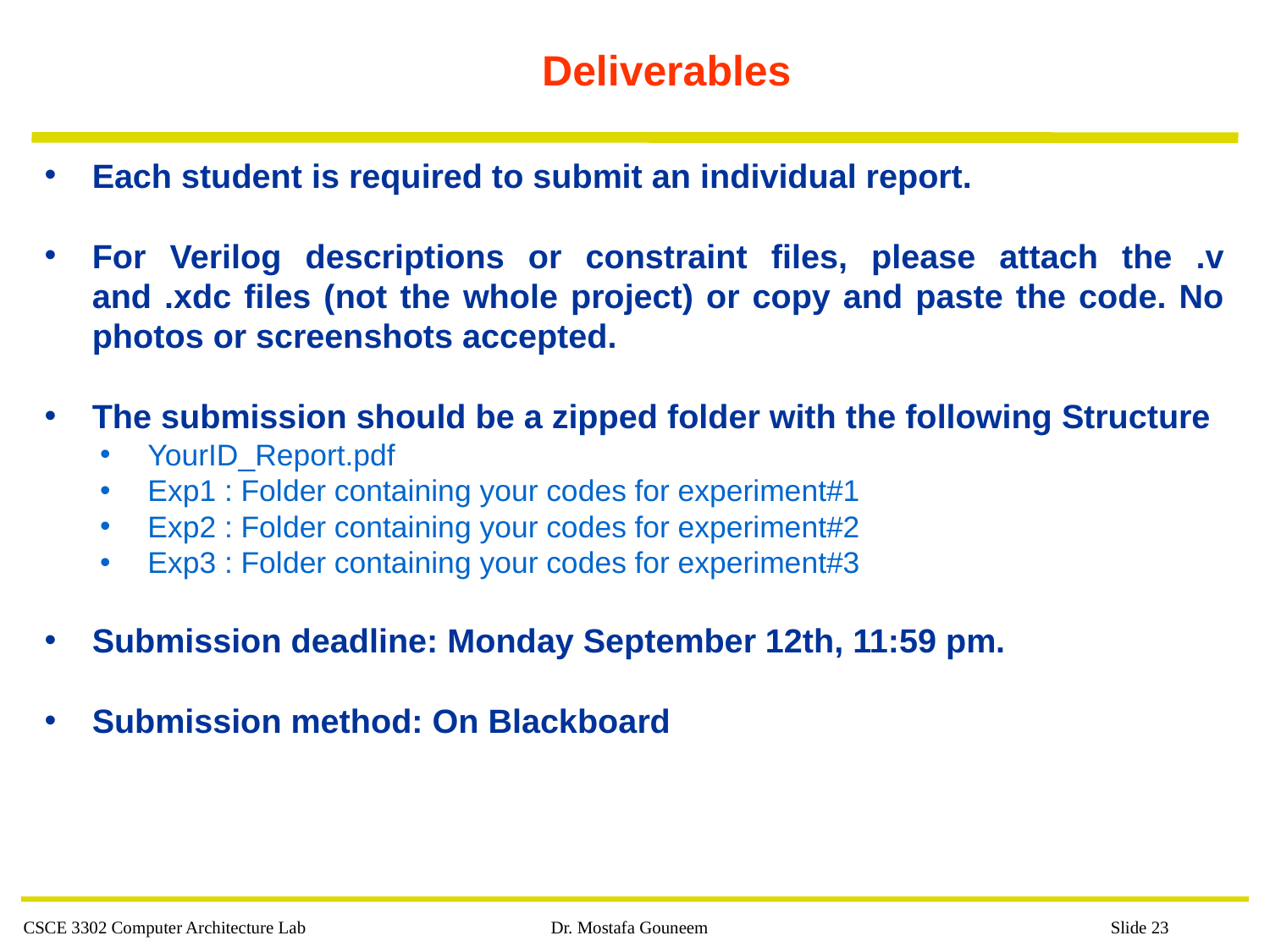

# Deliverables
Each student is required to submit an individual report.

For Verilog descriptions or constraint files, please attach the .v and .xdc files (not the whole project) or copy and paste the code. No photos or screenshots accepted.

The submission should be a zipped folder with the following Structure
YourID_Report.pdf
Exp1 : Folder containing your codes for experiment#1
Exp2 : Folder containing your codes for experiment#2
Exp3 : Folder containing your codes for experiment#3

Submission deadline: Monday September 12th, 11:59 pm.

Submission method: On Blackboard

CSCE 3302 Computer Architecture Lab
Dr. Mostafa Gouneem
 Slide 23